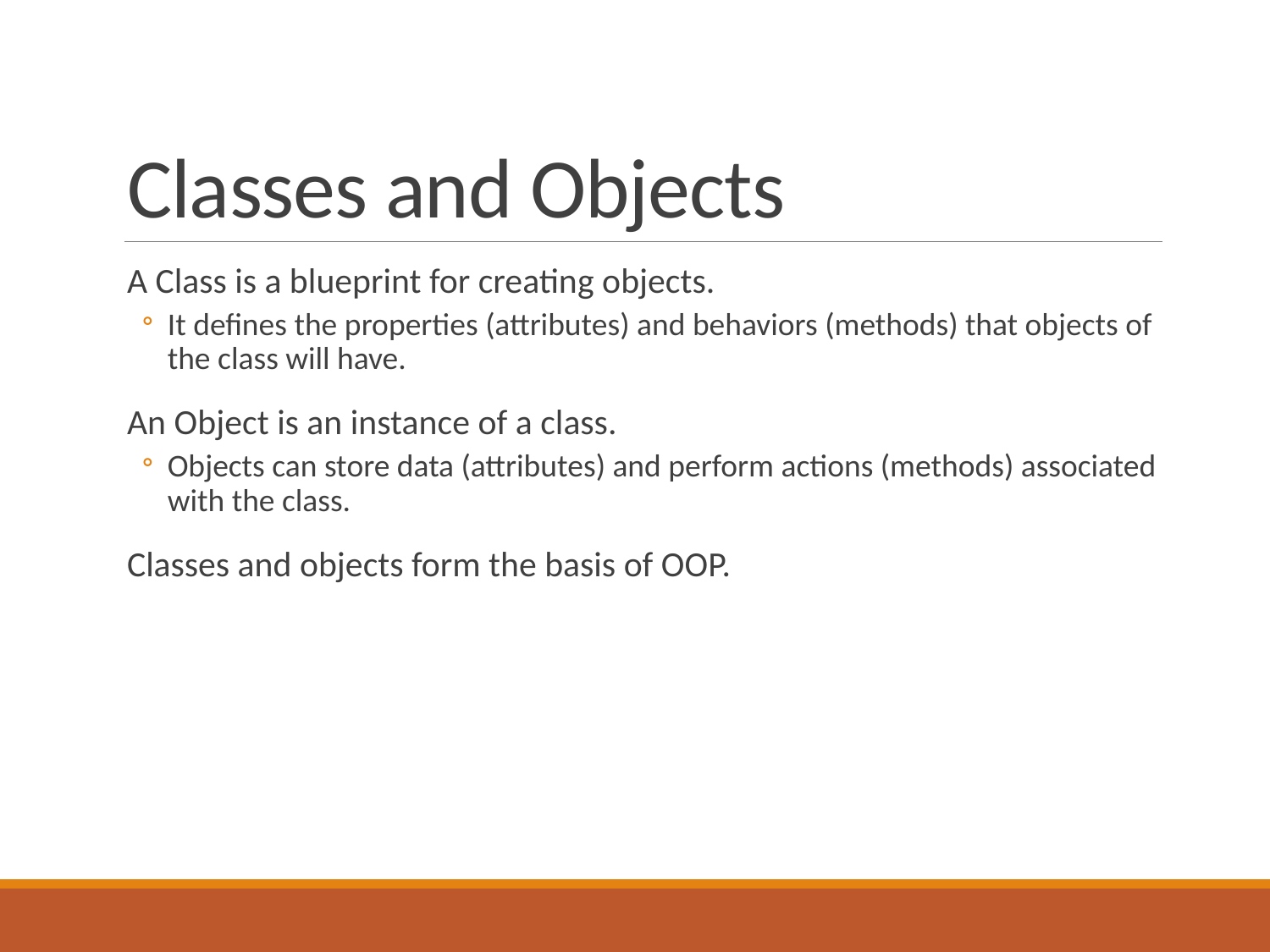

# Classes and Objects
A Class is a blueprint for creating objects.
It defines the properties (attributes) and behaviors (methods) that objects of the class will have.
An Object is an instance of a class.
Objects can store data (attributes) and perform actions (methods) associated with the class.
Classes and objects form the basis of OOP.